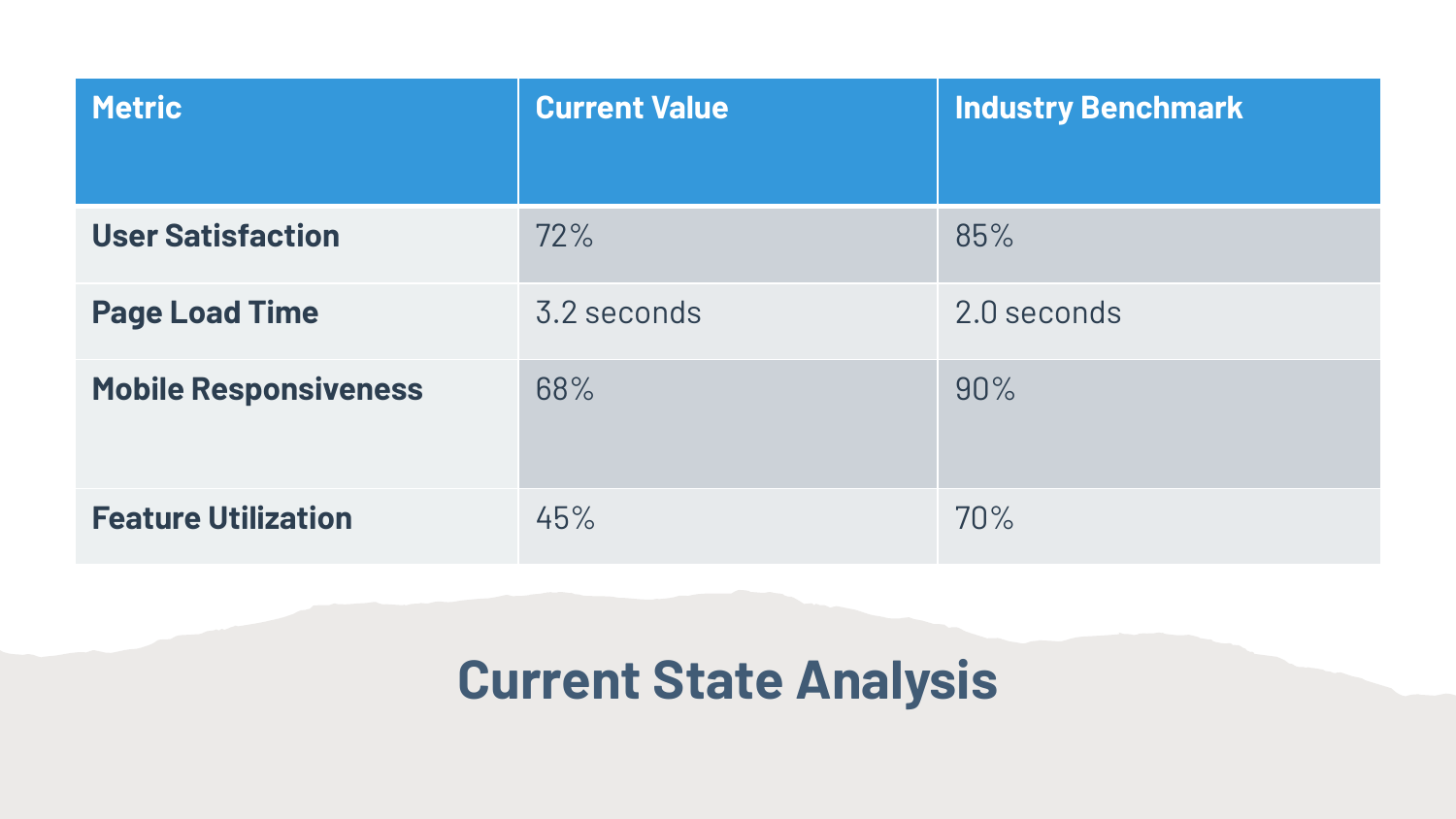

| Metric | Current Value | Industry Benchmark |
| --- | --- | --- |
| User Satisfaction | 72% | 85% |
| Page Load Time | 3.2 seconds | 2.0 seconds |
| Mobile Responsiveness | 68% | 90% |
| Feature Utilization | 45% | 70% |

# Current State Analysis